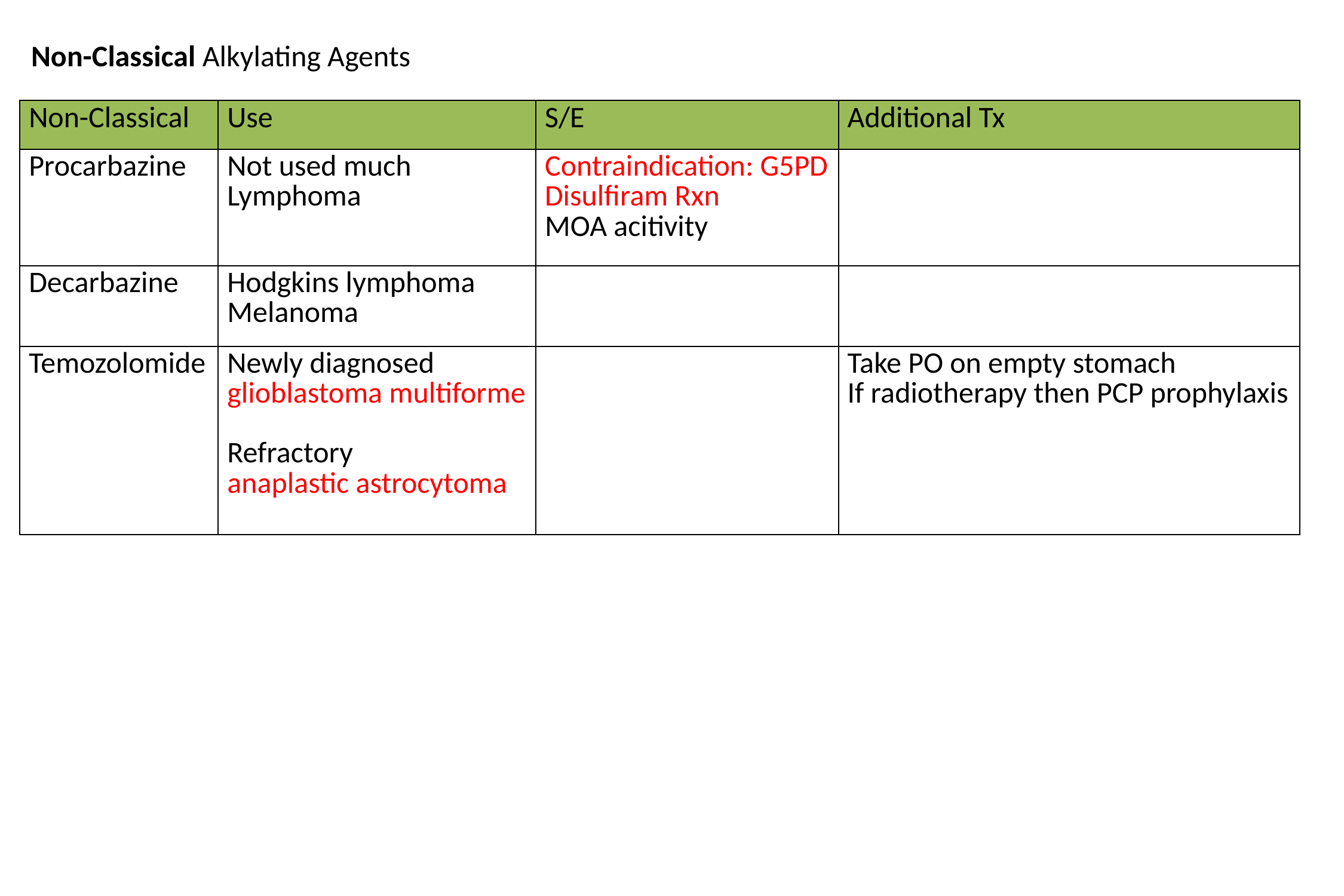

Non-Classical Alkylating Agents
| Non-Classical | Use | S/E | Additional Tx |
| --- | --- | --- | --- |
| Procarbazine | Not used much Lymphoma | Contraindication: G5PD Disulfiram Rxn MOA acitivity |  |
| Decarbazine | Hodgkins lymphoma Melanoma |  |  |
| Temozolomide | Newly diagnosed glioblastoma multiforme Refractory anaplastic astrocytoma |  | Take PO on empty stomach If radiotherapy then PCP prophylaxis |